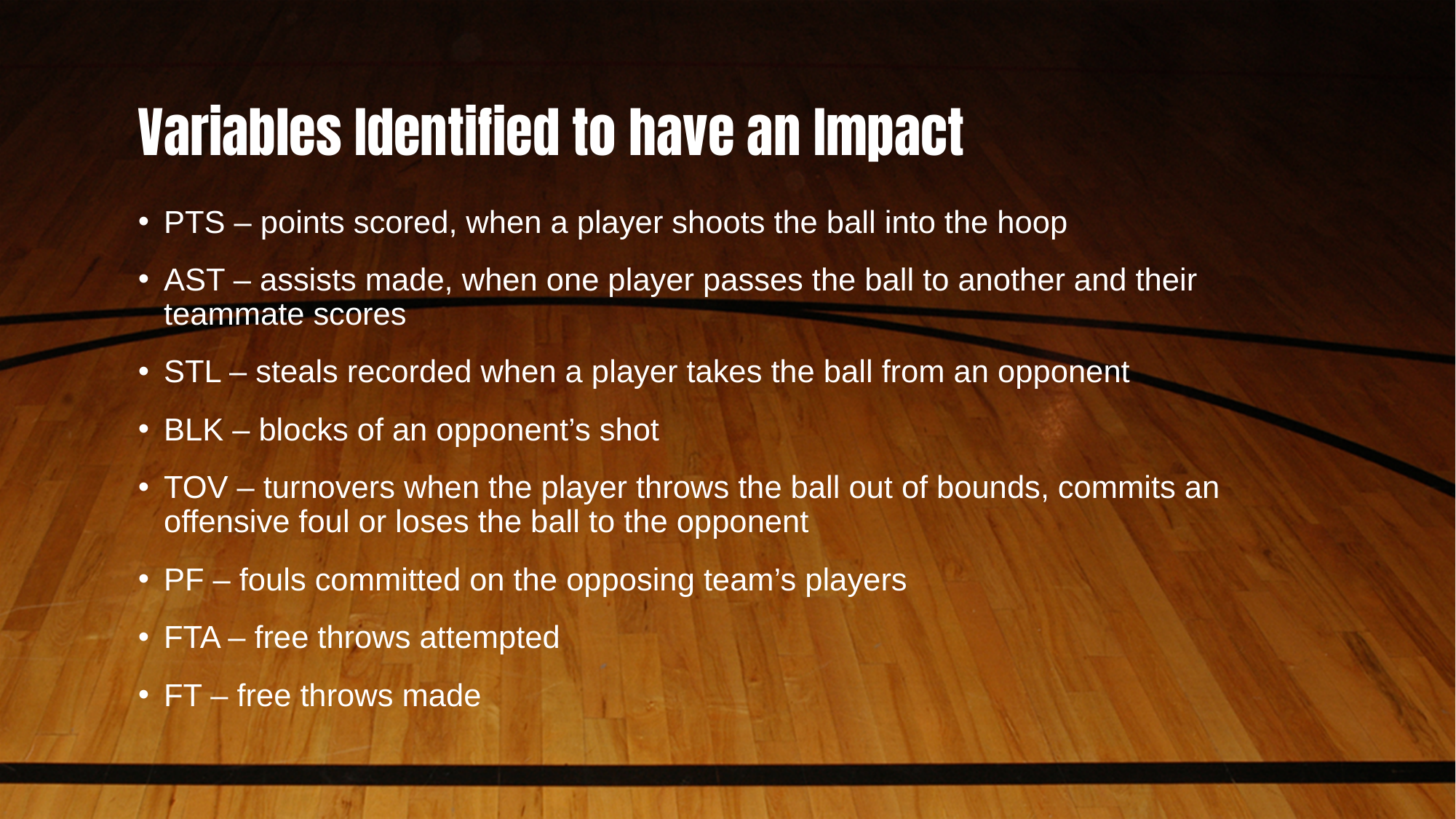

# Variables Identified to have an Impact
PTS – points scored, when a player shoots the ball into the hoop
AST – assists made, when one player passes the ball to another and their teammate scores
STL – steals recorded when a player takes the ball from an opponent
BLK – blocks of an opponent’s shot
TOV – turnovers when the player throws the ball out of bounds, commits an offensive foul or loses the ball to the opponent
PF – fouls committed on the opposing team’s players
FTA – free throws attempted
FT – free throws made